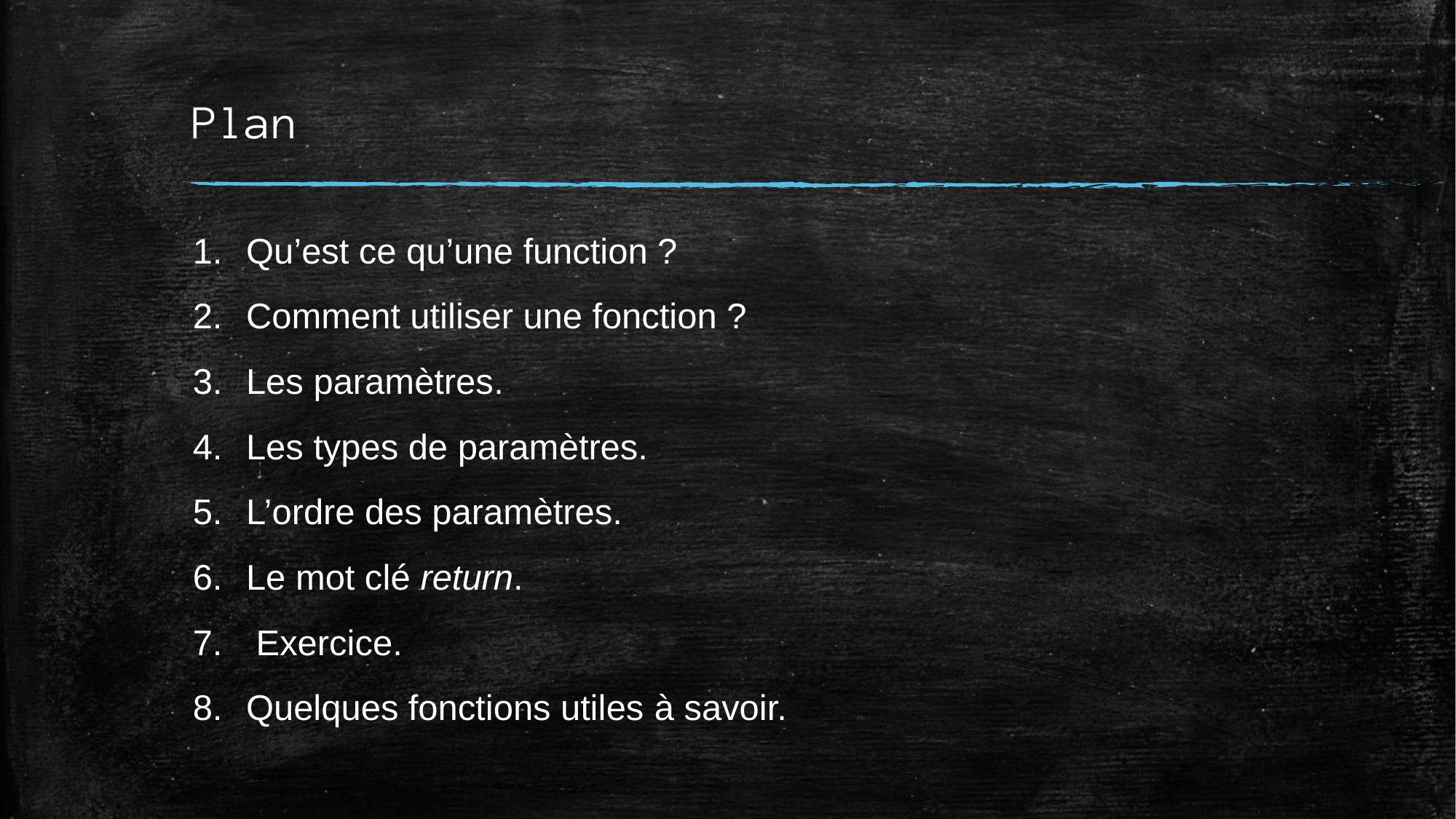

# Plan
Qu’est ce qu’une function ?
Comment utiliser une fonction ?
Les paramètres.
Les types de paramètres.
L’ordre des paramètres.
Le mot clé return.
 Exercice.
Quelques fonctions utiles à savoir.